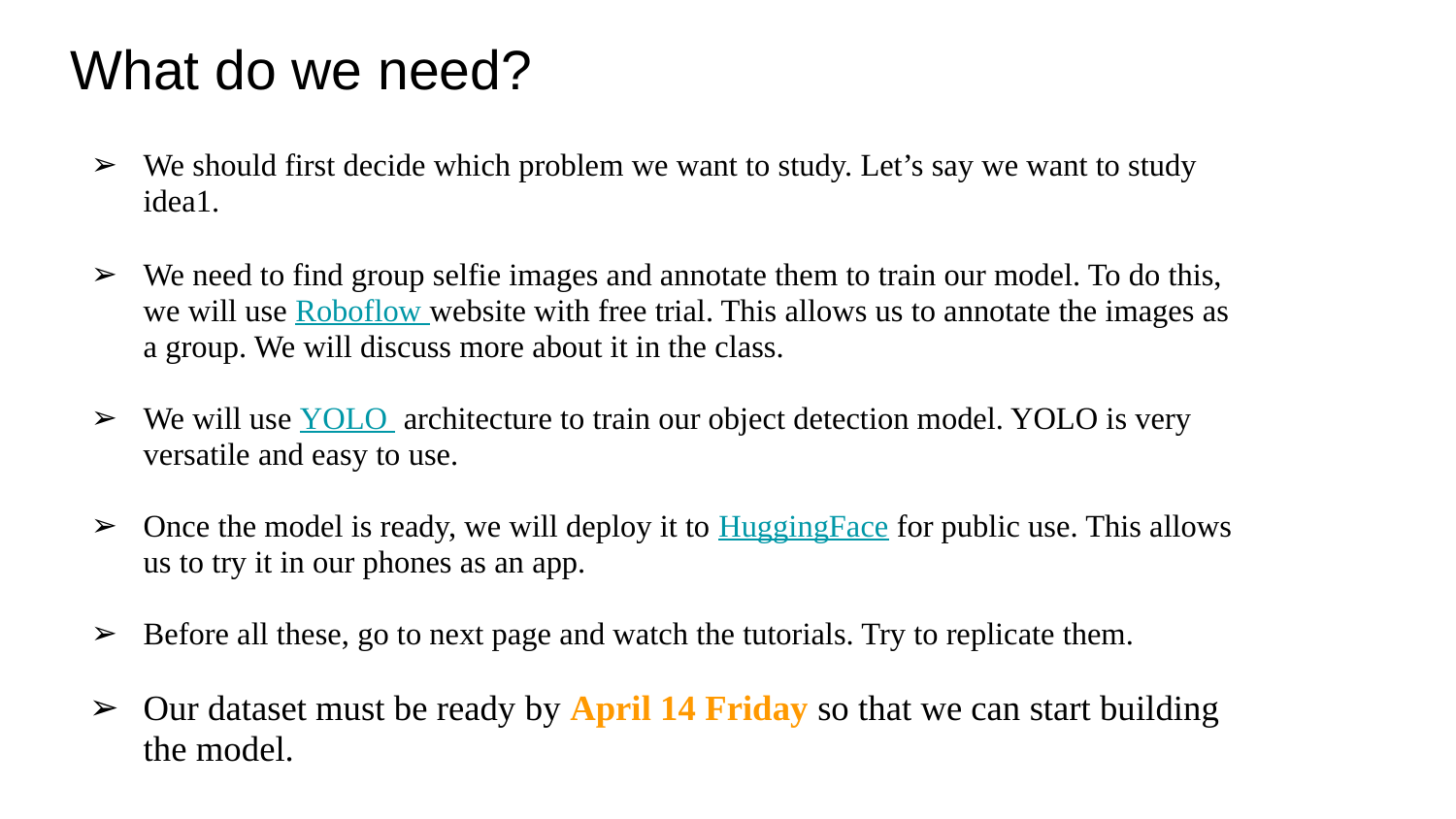

# What do we need?
We should first decide which problem we want to study. Let’s say we want to study idea1.
We need to find group selfie images and annotate them to train our model. To do this, we will use Roboflow website with free trial. This allows us to annotate the images as a group. We will discuss more about it in the class.
We will use YOLO  architecture to train our object detection model. YOLO is very versatile and easy to use.
Once the model is ready, we will deploy it to HuggingFace for public use. This allows us to try it in our phones as an app.
Before all these, go to next page and watch the tutorials. Try to replicate them.
Our dataset must be ready by April 14 Friday so that we can start building the model.